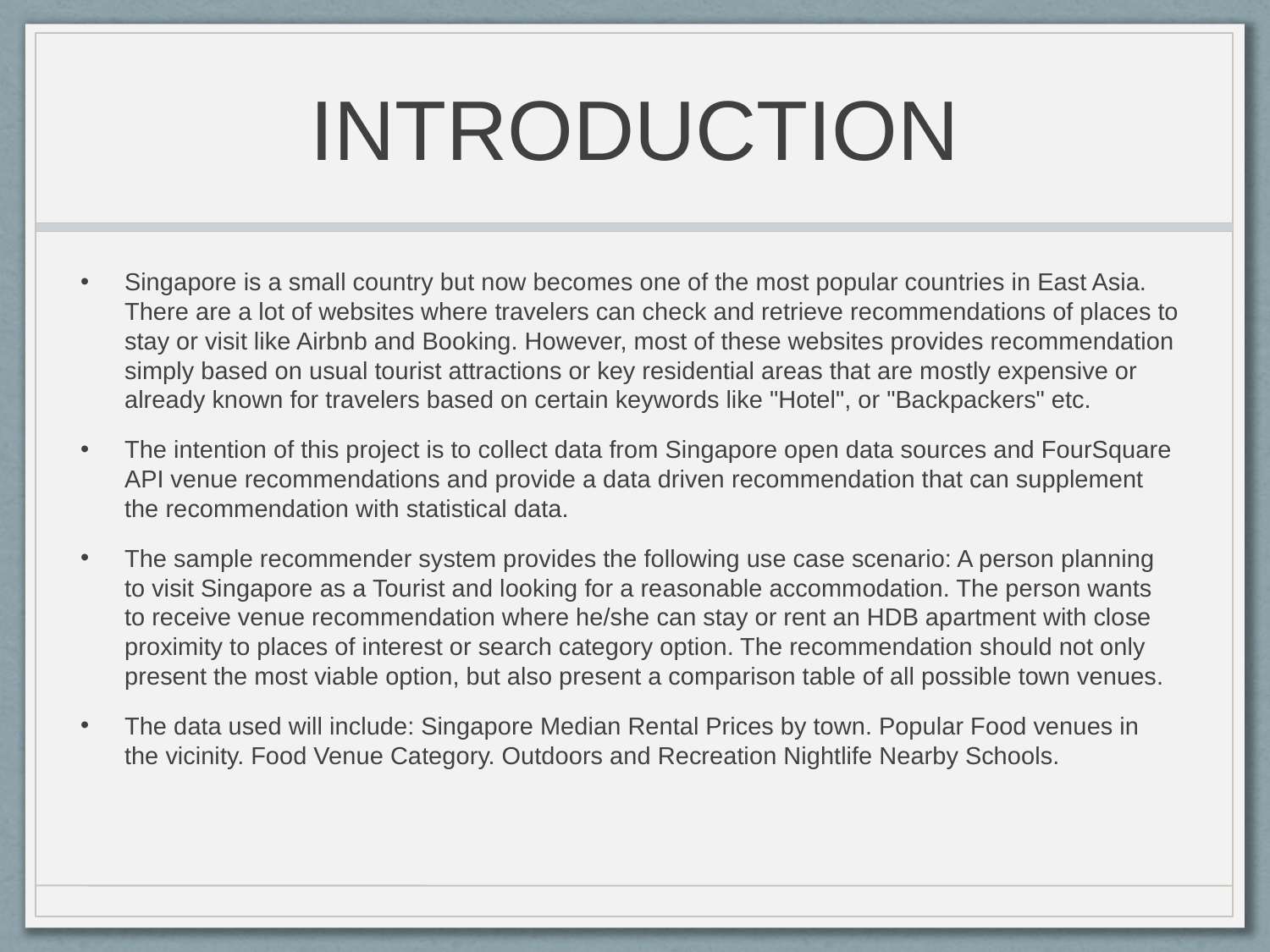

# INTRODUCTION
Singapore is a small country but now becomes one of the most popular countries in East Asia. There are a lot of websites where travelers can check and retrieve recommendations of places to stay or visit like Airbnb and Booking. However, most of these websites provides recommendation simply based on usual tourist attractions or key residential areas that are mostly expensive or already known for travelers based on certain keywords like "Hotel", or "Backpackers" etc.
The intention of this project is to collect data from Singapore open data sources and FourSquare API venue recommendations and provide a data driven recommendation that can supplement the recommendation with statistical data.
The sample recommender system provides the following use case scenario: A person planning to visit Singapore as a Tourist and looking for a reasonable accommodation. The person wants to receive venue recommendation where he/she can stay or rent an HDB apartment with close proximity to places of interest or search category option. The recommendation should not only present the most viable option, but also present a comparison table of all possible town venues.
The data used will include: Singapore Median Rental Prices by town. Popular Food venues in the vicinity. Food Venue Category. Outdoors and Recreation Nightlife Nearby Schools.